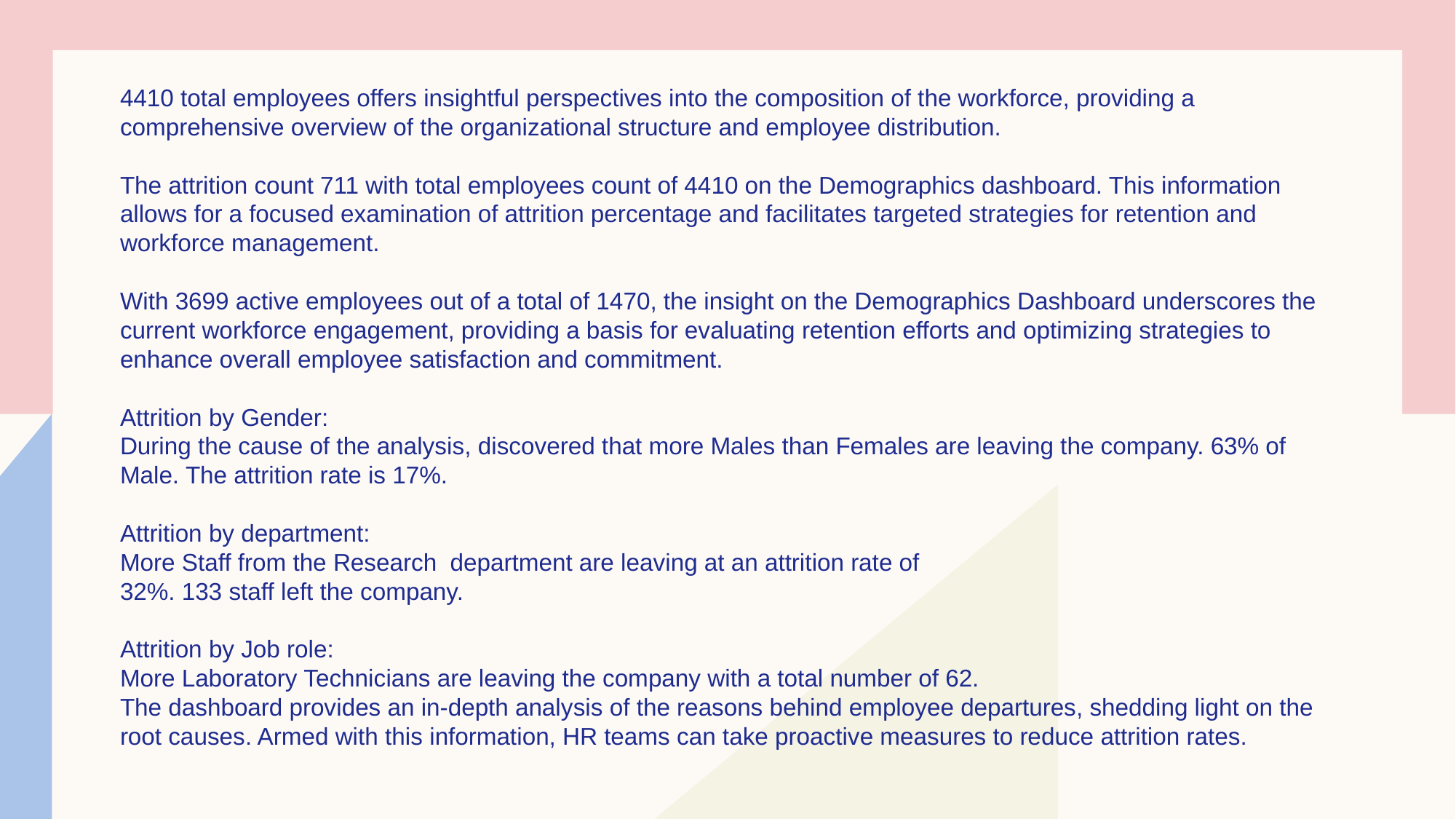

#
4410 total employees offers insightful perspectives into the composition of the workforce, providing a comprehensive overview of the organizational structure and employee distribution.

The attrition count 711 with total employees count of 4410 on the Demographics dashboard. This information allows for a focused examination of attrition percentage and facilitates targeted strategies for retention and workforce management.

With 3699 active employees out of a total of 1470, the insight on the Demographics Dashboard underscores the current workforce engagement, providing a basis for evaluating retention efforts and optimizing strategies to enhance overall employee satisfaction and commitment.

Attrition by Gender:
During the cause of the analysis, discovered that more Males than Females are leaving the company. 63% of Male. The attrition rate is 17%.
Attrition by department:
More Staff from the Research  department are leaving at an attrition rate of
32%. 133 staff left the company.

Attrition by Job role:
More Laboratory Technicians are leaving the company with a total number of 62.
The dashboard provides an in-depth analysis of the reasons behind employee departures, shedding light on the root causes. Armed with this information, HR teams can take proactive measures to reduce attrition rates.